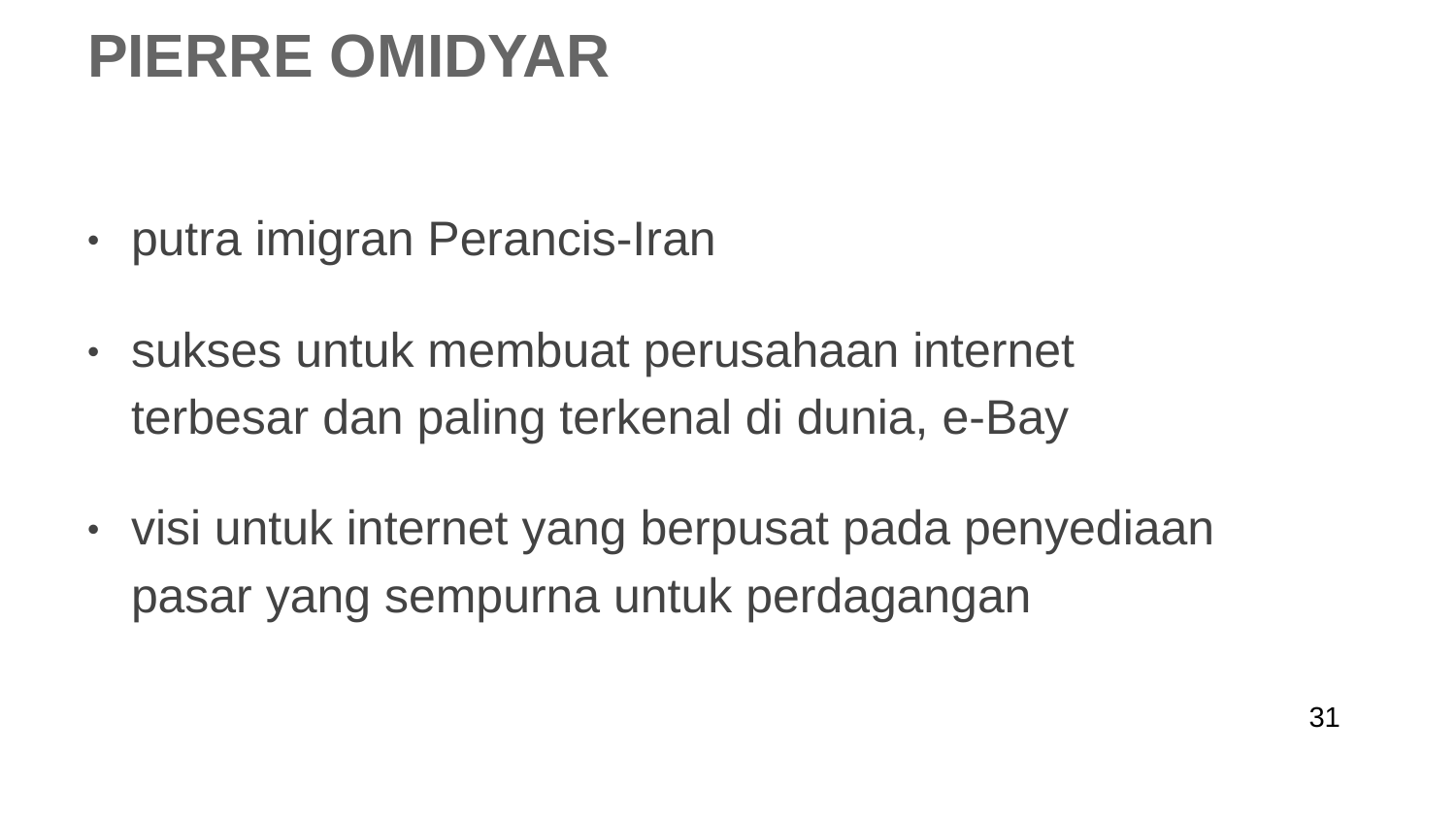

# Pierre Omidyar
putra imigran Perancis-Iran
sukses untuk membuat perusahaan internet terbesar dan paling terkenal di dunia, e-Bay
visi untuk internet yang berpusat pada penyediaan pasar yang sempurna untuk perdagangan
31